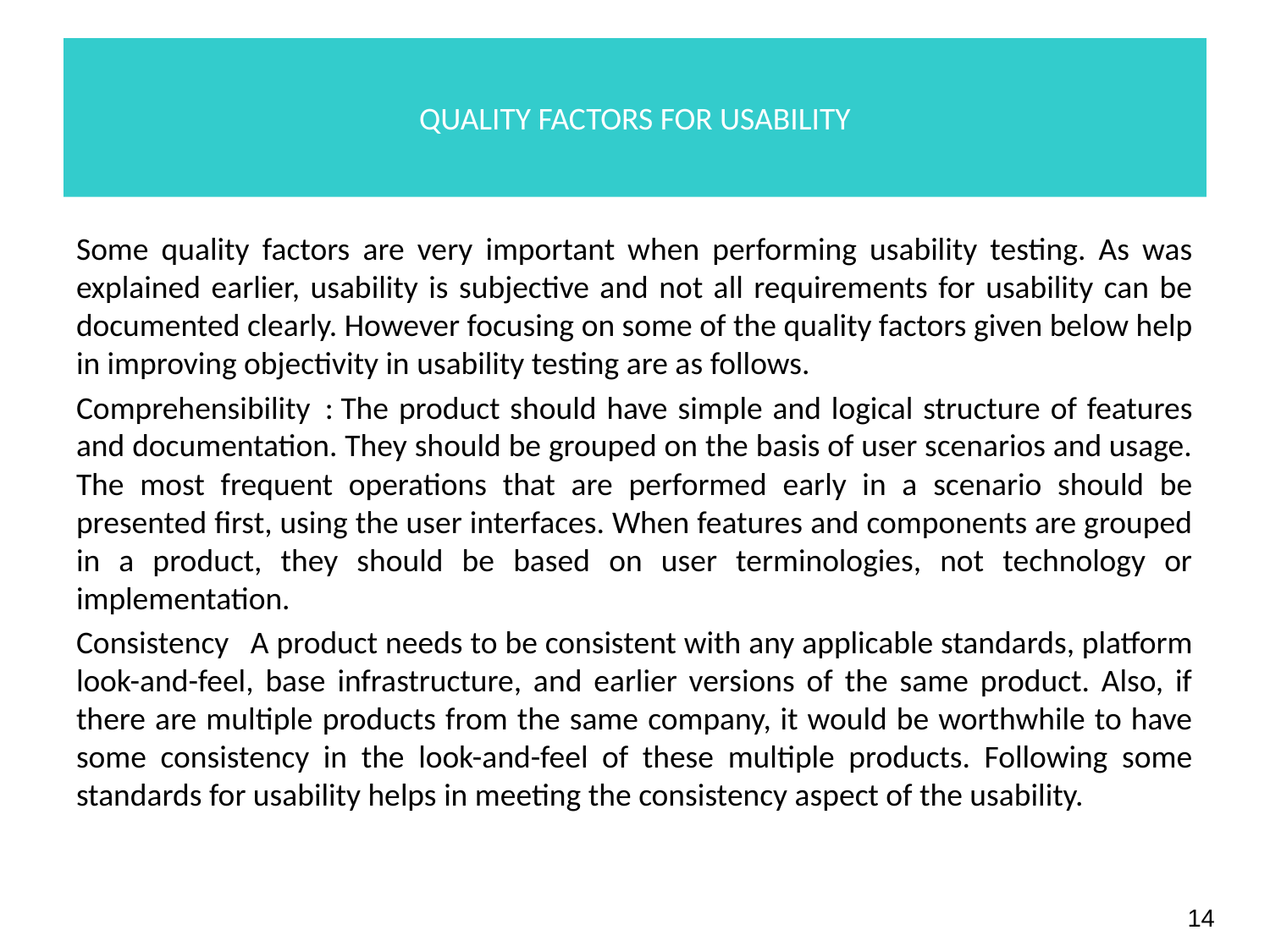

# QUALITY FACTORS FOR USABILITY
Some quality factors are very important when performing usability testing. As was explained earlier, usability is subjective and not all requirements for usability can be documented clearly. However focusing on some of the quality factors given below help in improving objectivity in usability testing are as follows.
Comprehensibility  : The product should have simple and logical structure of features and documentation. They should be grouped on the basis of user scenarios and usage. The most frequent operations that are performed early in a scenario should be presented first, using the user interfaces. When features and components are grouped in a product, they should be based on user terminologies, not technology or implementation.
Consistency   A product needs to be consistent with any applicable standards, platform look-and-feel, base infrastructure, and earlier versions of the same product. Also, if there are multiple products from the same company, it would be worthwhile to have some consistency in the look-and-feel of these multiple products. Following some standards for usability helps in meeting the consistency aspect of the usability.

14